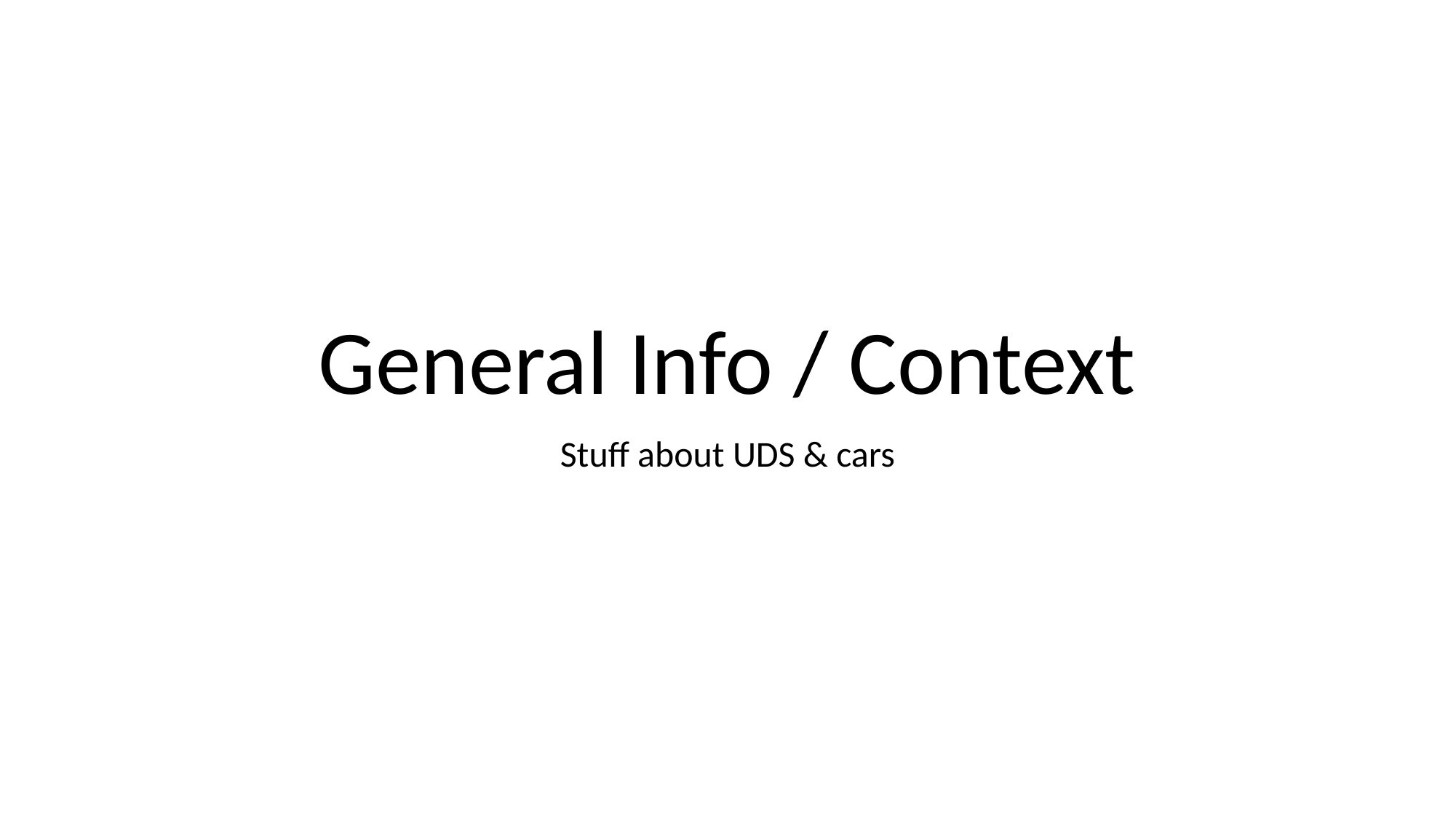

# General Info / Context
Stuff about UDS & cars